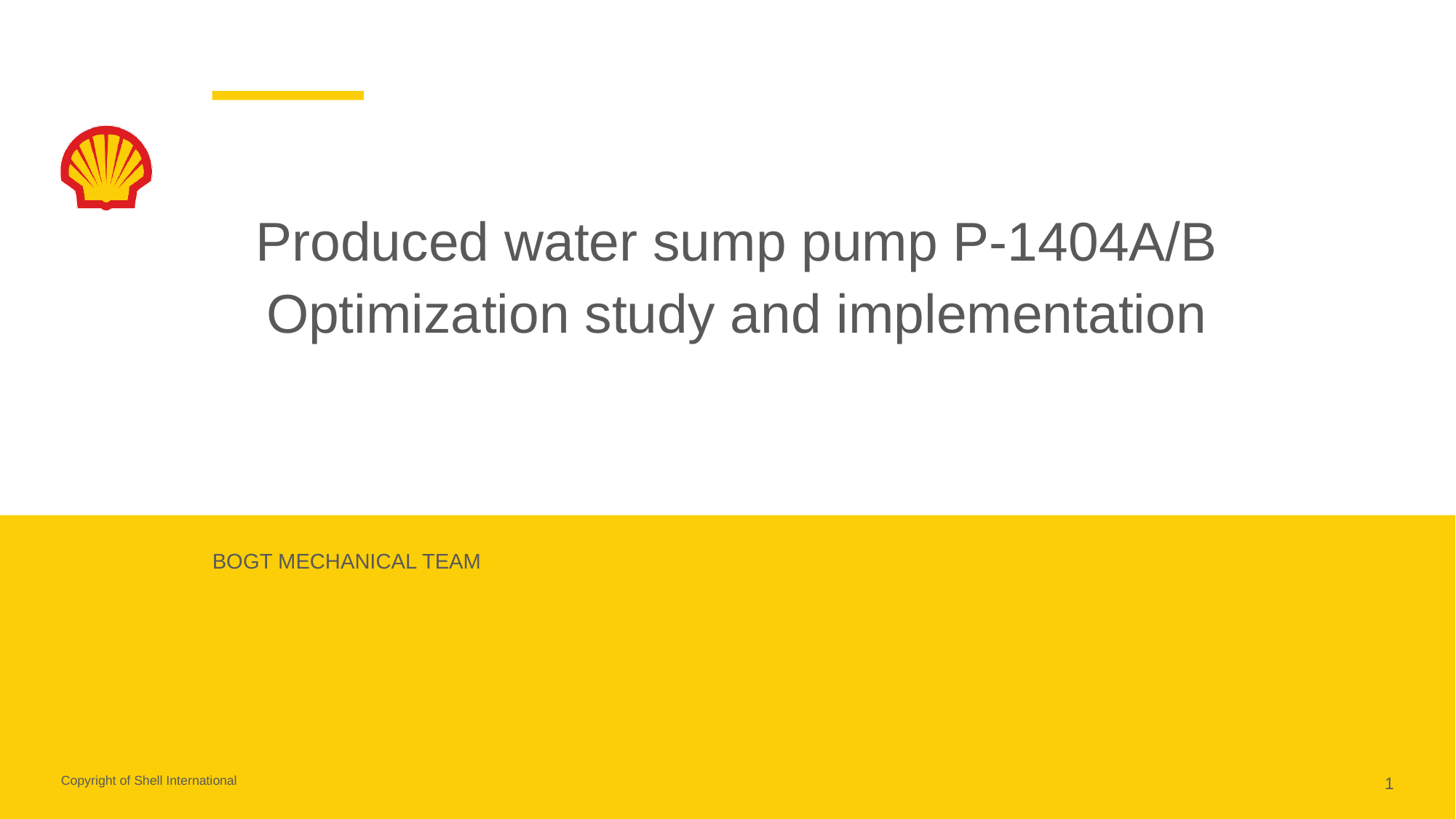

# Produced water sump pump P-1404A/B Optimization study and implementation
BOGT MECHANICAL TEAM

1